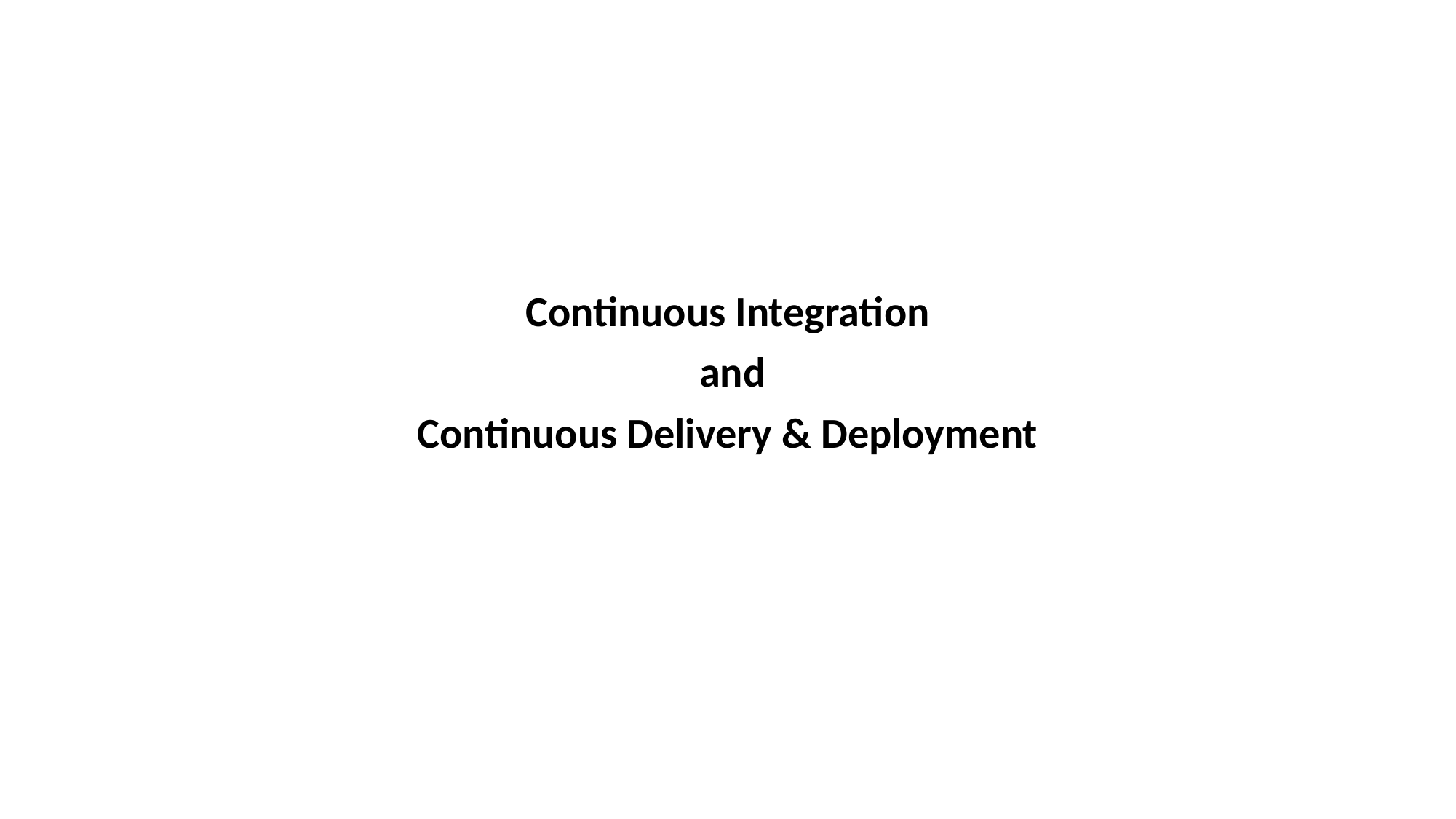

#

Continuous Integration
 and
 Continuous Delivery & Deployment